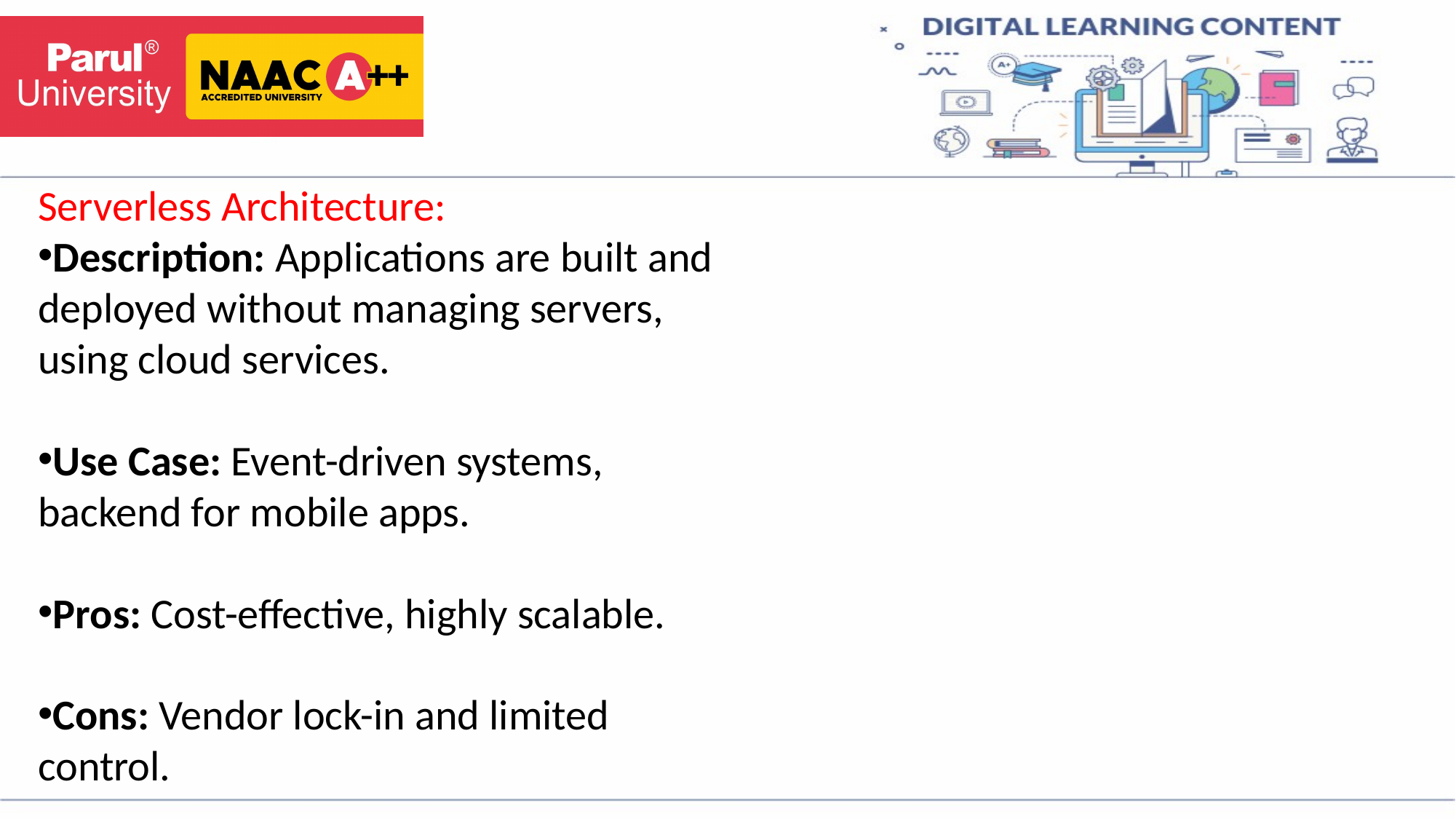

Serverless Architecture:
Description: Applications are built and deployed without managing servers, using cloud services.

Use Case: Event-driven systems, backend for mobile apps.

Pros: Cost-effective, highly scalable.

Cons: Vendor lock-in and limited control.